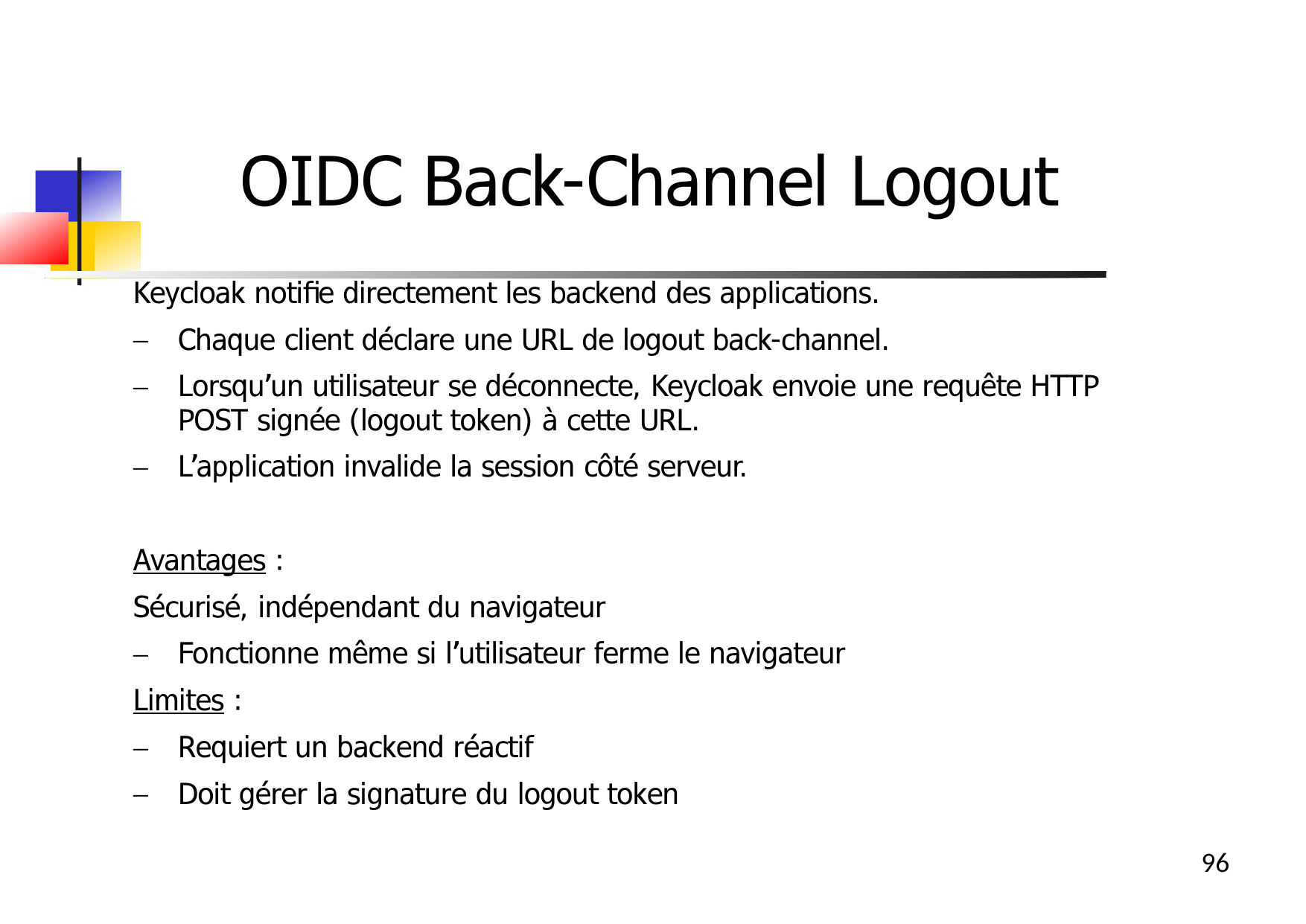

OIDC Back-Channel Logout
Keycloak notifie directement les backend des applications.
Chaque client déclare une URL de logout back-channel.
Lorsqu’un utilisateur se déconnecte, Keycloak envoie une requête HTTP POST signée (logout token) à cette URL.
L’application invalide la session côté serveur.

Avantages :
Sécurisé, indépendant du navigateur
Fonctionne même si l’utilisateur ferme le navigateur
Limites :
Requiert un backend réactif
Doit gérer la signature du logout token